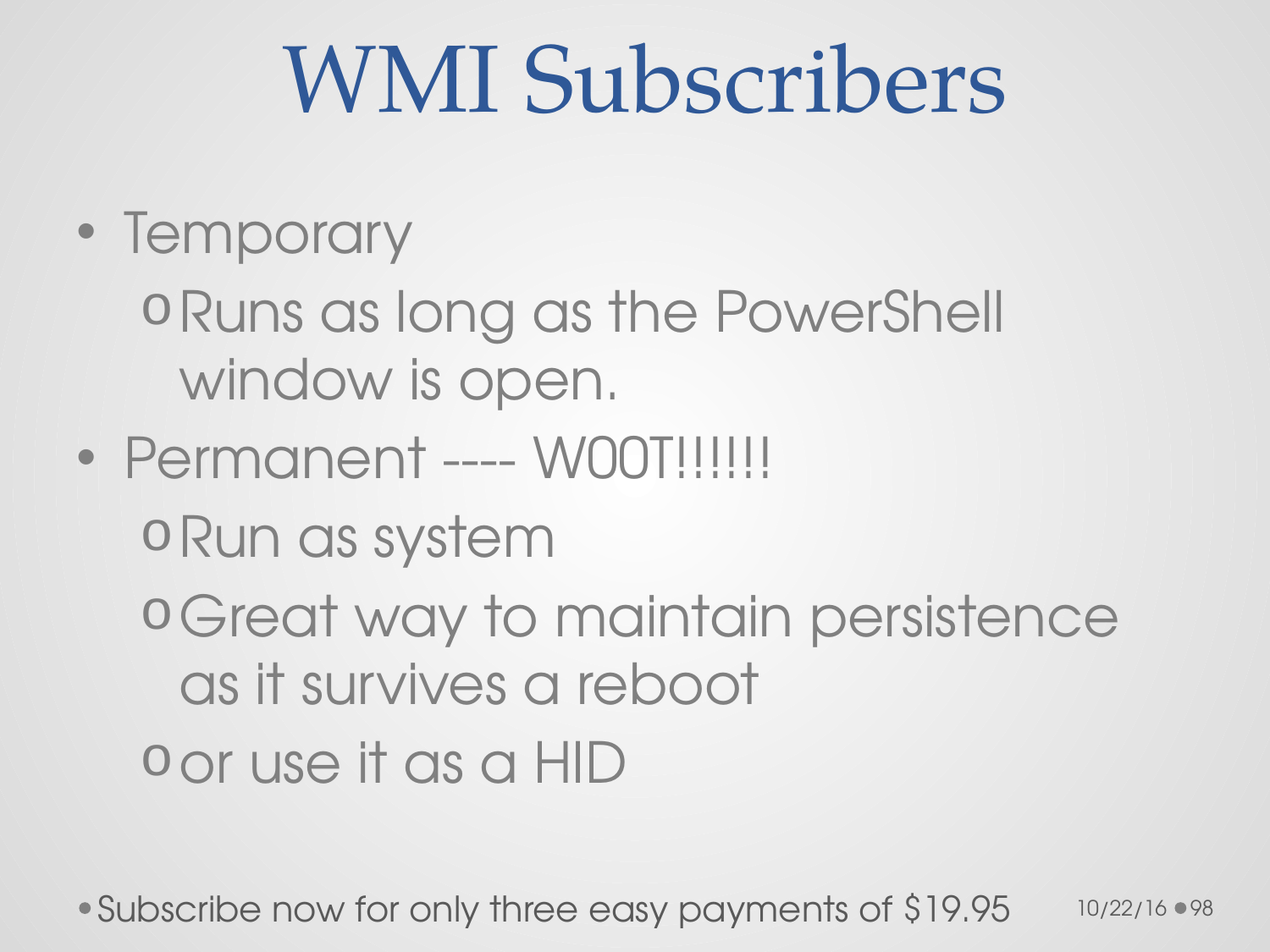

# WMI Subscribers
Temporary
Runs as long as the PowerShell window is open.
Permanent ---- W00T!!!!!!
Run as system
Great way to maintain persistence as it survives a reboot
or use it as a HID
Subscribe now for only three easy payments of $19.95
10/22/16
98